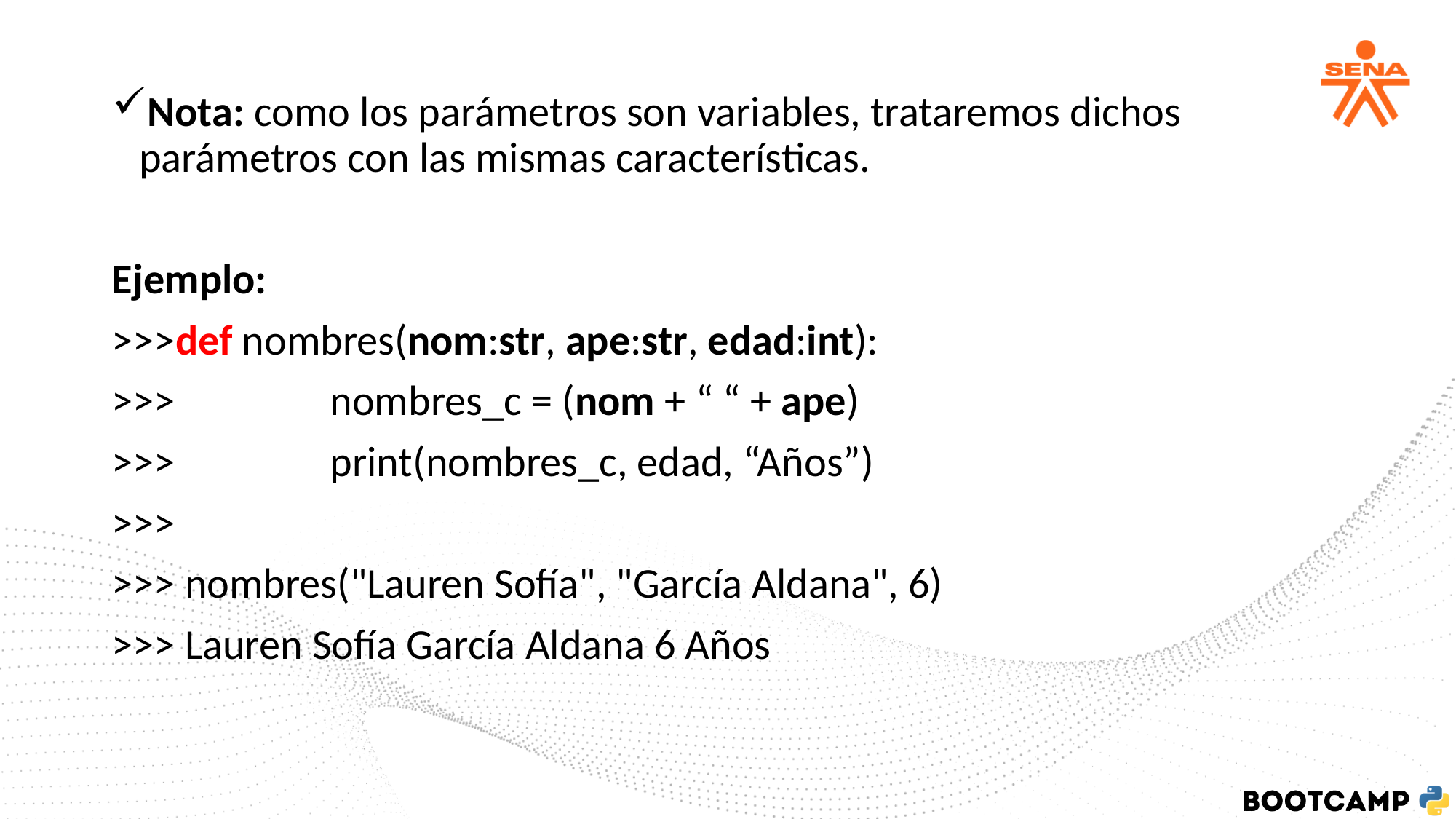

Nota: como los parámetros son variables, trataremos dichos parámetros con las mismas características.

Ejemplo:
>>>def nombres(nom:str, ape:str, edad:int):
>>>		nombres_c = (nom + “ “ + ape)
>>>		print(nombres_c, edad, “Años”)
>>>
>>> nombres("Lauren Sofía", "García Aldana", 6)
>>> Lauren Sofía García Aldana 6 Años